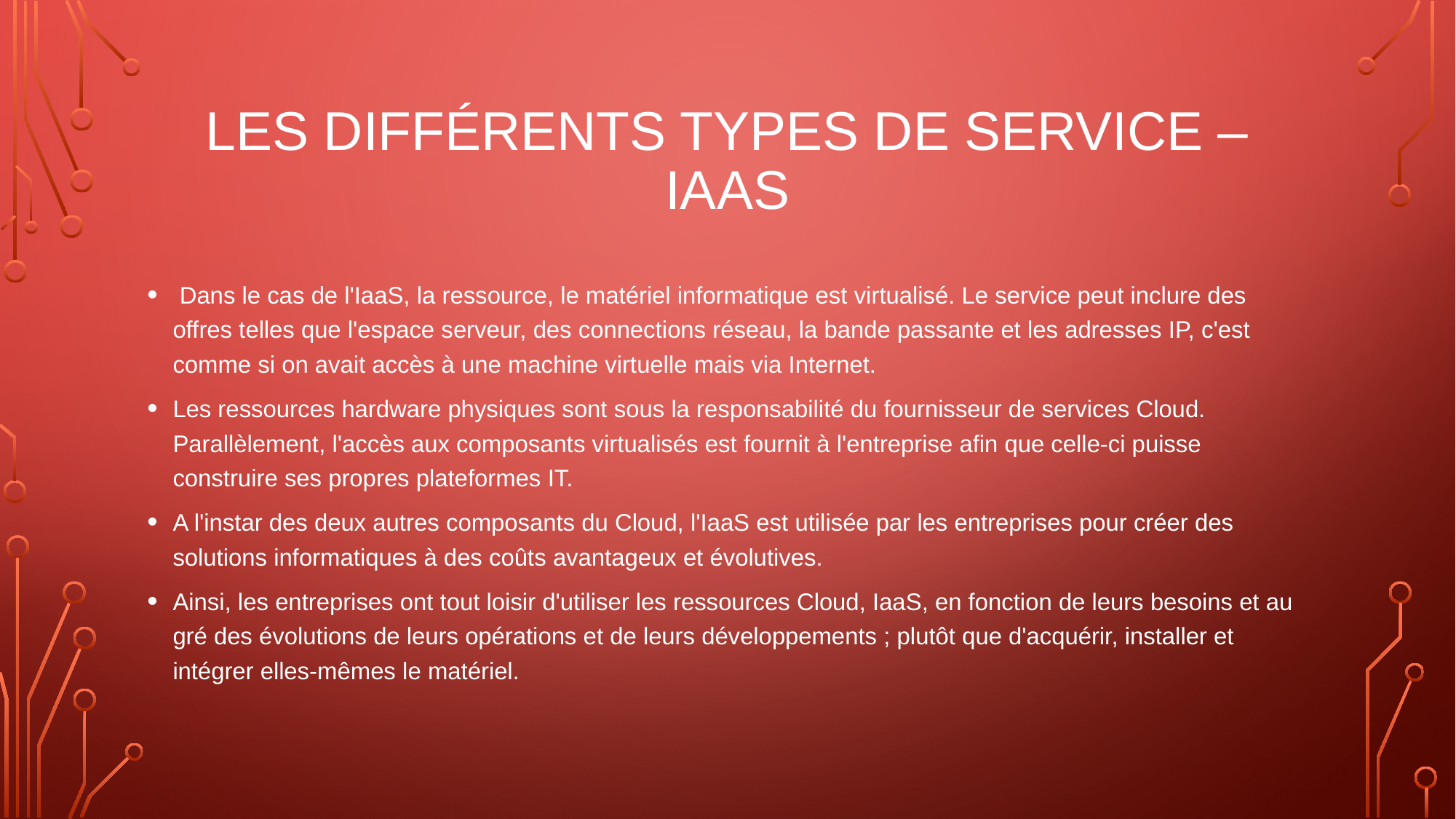

# Les différents types de service – Iaas
 Dans le cas de l'IaaS, la ressource, le matériel informatique est virtualisé. Le service peut inclure des offres telles que l'espace serveur, des connections réseau, la bande passante et les adresses IP, c'est comme si on avait accès à une machine virtuelle mais via Internet.
Les ressources hardware physiques sont sous la responsabilité du fournisseur de services Cloud. Parallèlement, l'accès aux composants virtualisés est fournit à l'entreprise afin que celle-ci puisse construire ses propres plateformes IT.
A l'instar des deux autres composants du Cloud, l'IaaS est utilisée par les entreprises pour créer des solutions informatiques à des coûts avantageux et évolutives.
Ainsi, les entreprises ont tout loisir d'utiliser les ressources Cloud, IaaS, en fonction de leurs besoins et au gré des évolutions de leurs opérations et de leurs développements ; plutôt que d'acquérir, installer et intégrer elles-mêmes le matériel.